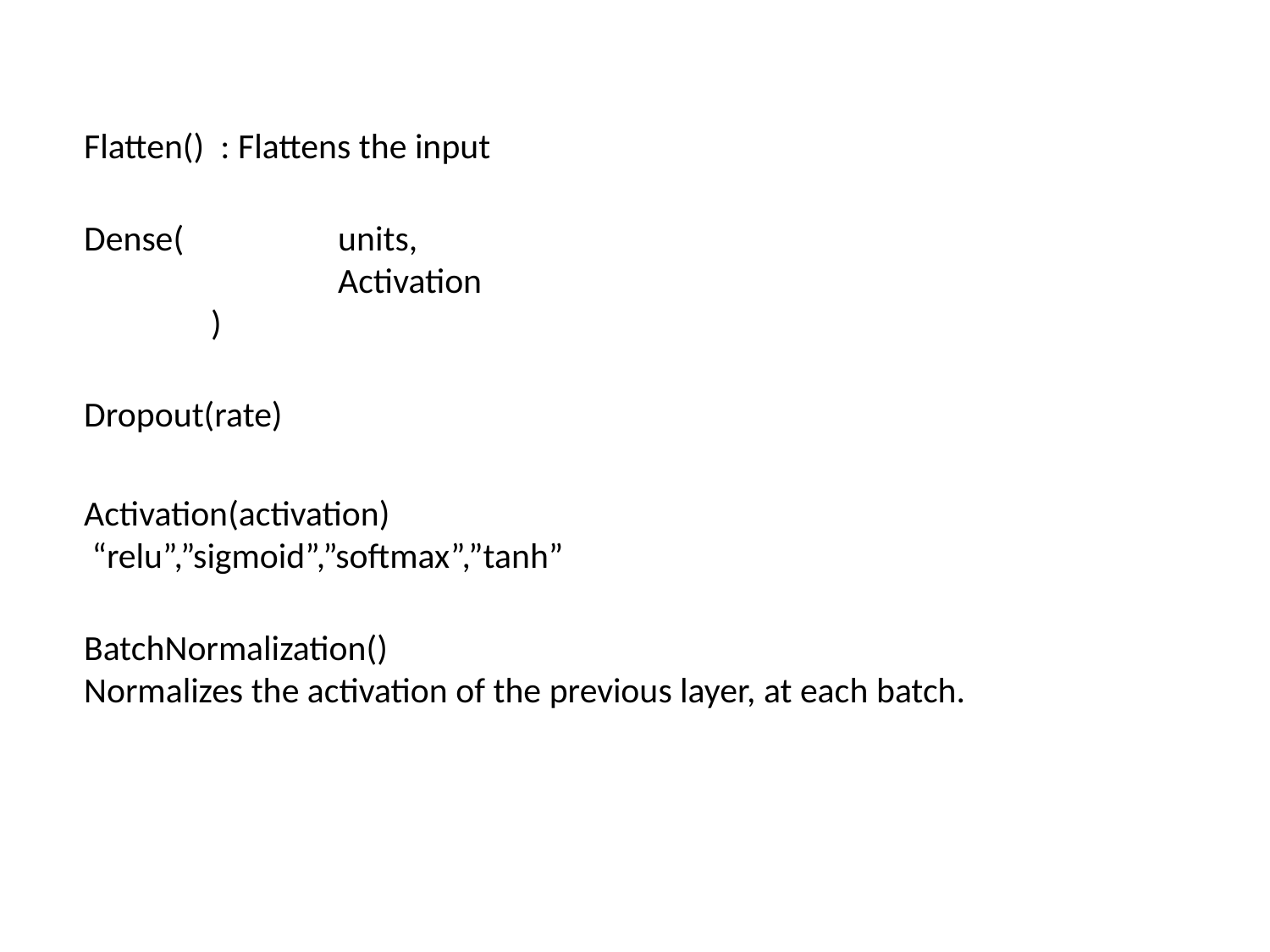

Flatten()  : Flattens the input

Dense(		units,
		Activation
	)

Dropout(rate)

Activation(activation)
 “relu”,”sigmoid”,”softmax”,”tanh”

BatchNormalization()
Normalizes the activation of the previous layer, at each batch.